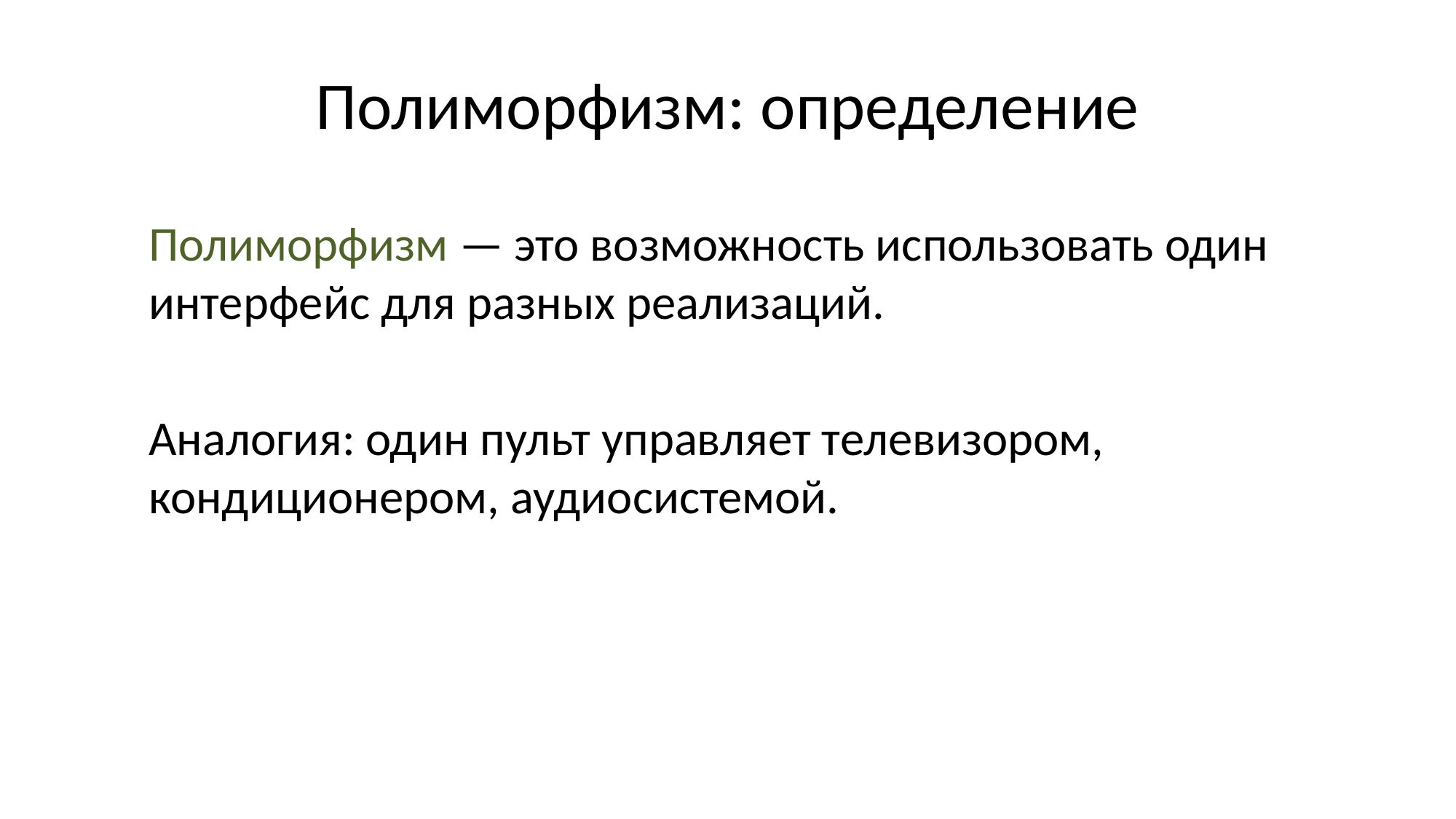

# Полиморфизм: определение
Полиморфизм — это возможность использовать один интерфейс для разных реализаций.

Аналогия: один пульт управляет телевизором, кондиционером, аудиосистемой.